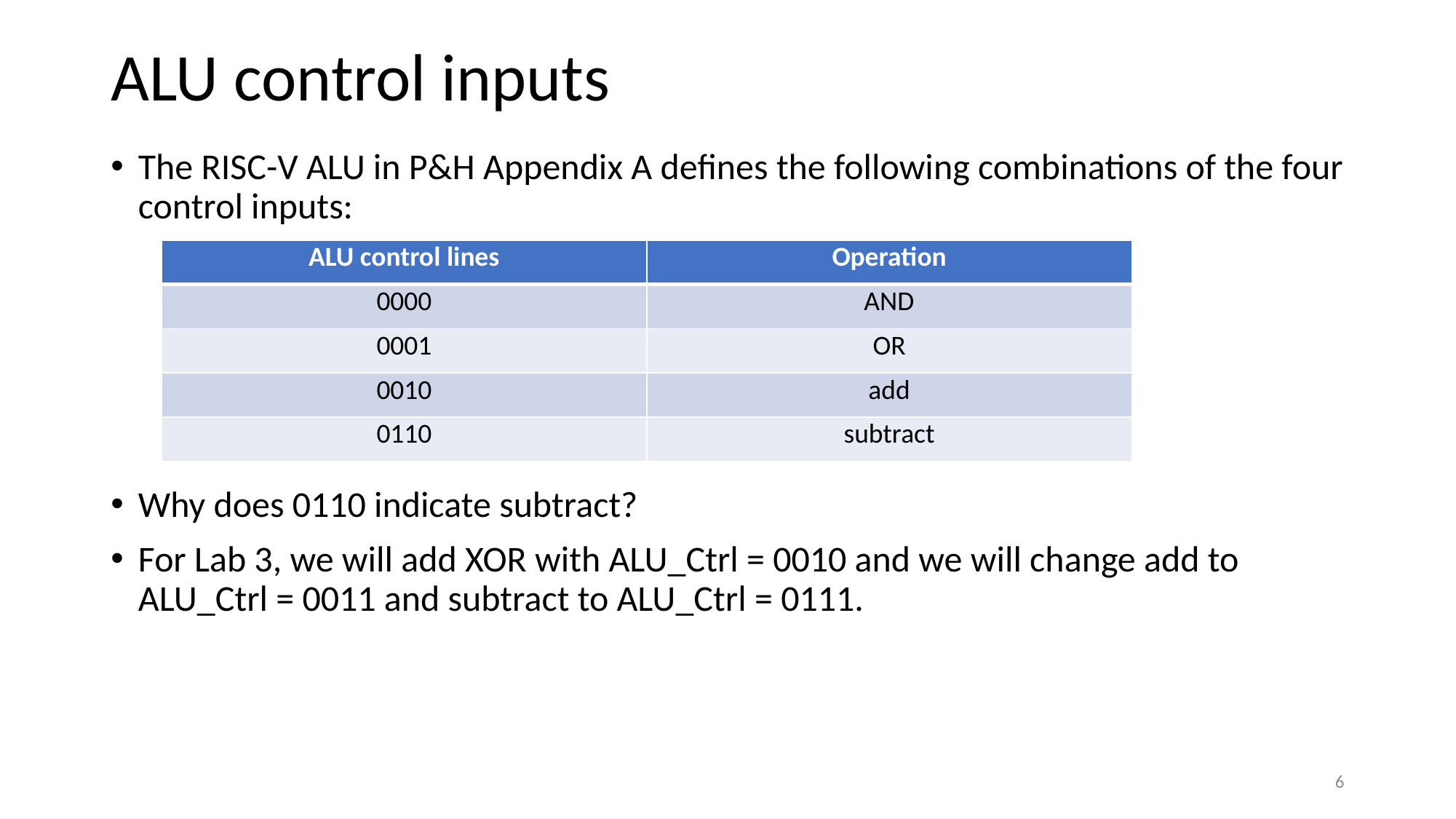

# ALU control inputs
The RISC-V ALU in P&H Appendix A defines the following combinations of the four control inputs:

Why does 0110 indicate subtract?
For Lab 3, we will add XOR with ALU_Ctrl = 0010 and we will change add to ALU_Ctrl = 0011 and subtract to ALU_Ctrl = 0111.

| ALU control lines | Operation |
| --- | --- |
| 0000 | AND |
| 0001 | OR |
| 0010 | add |
| 0110 | subtract |
6